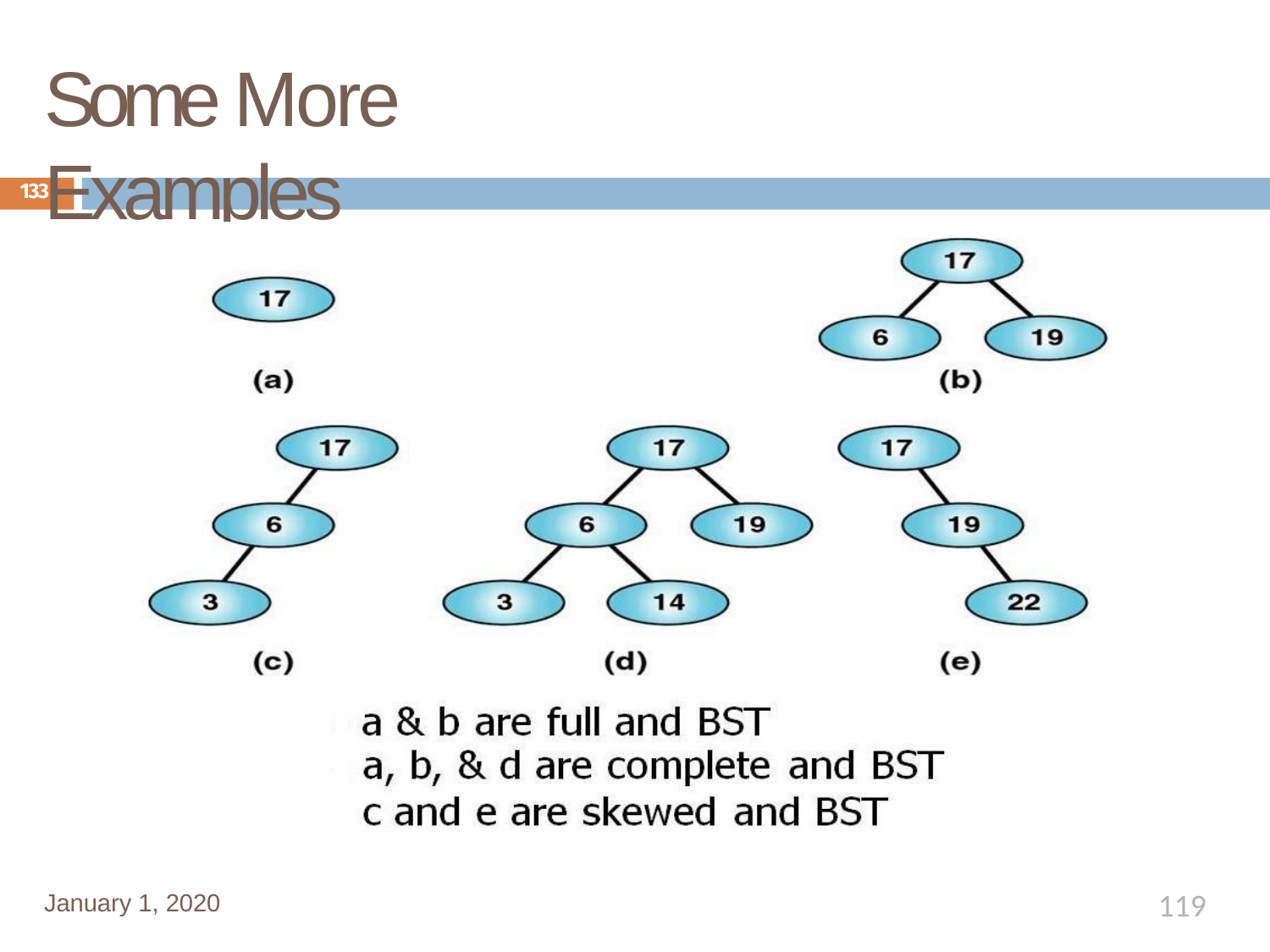

# Some More Examples
133

119
January 1, 2020